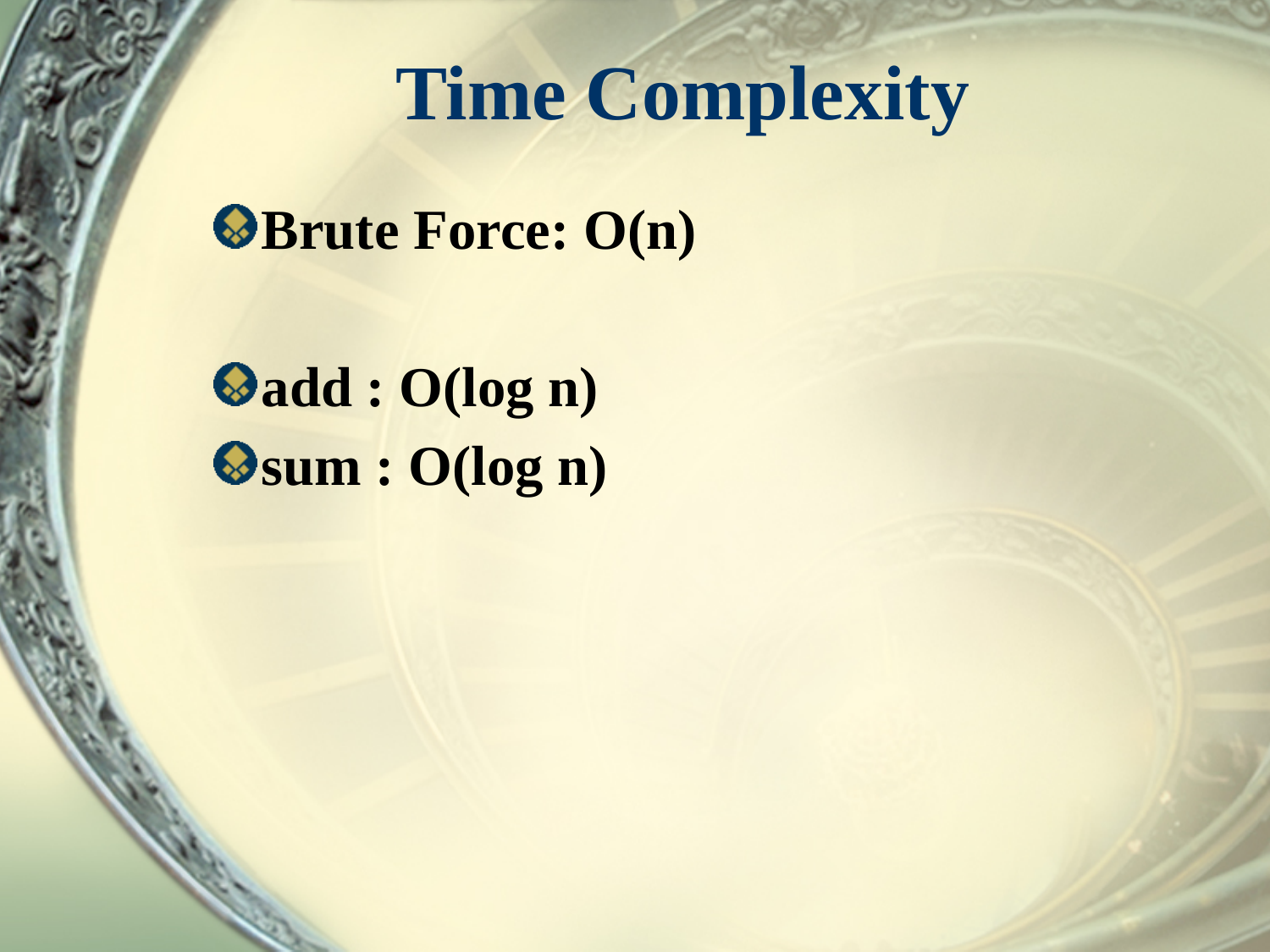

# Time Complexity
Brute Force: O(n)

add : O(log n)
sum : O(log n)